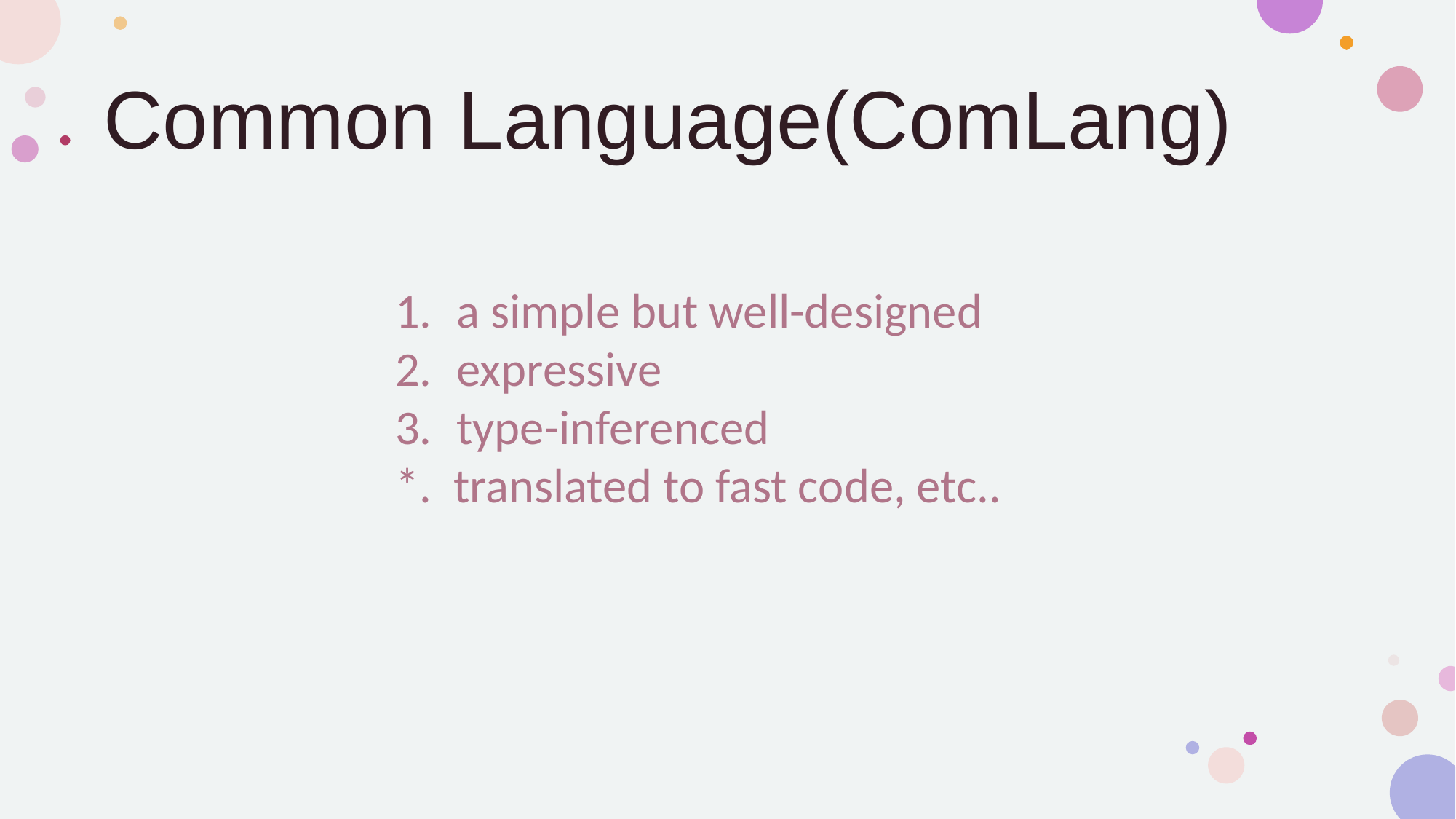

# Common Language(ComLang)
a simple but well-designed
expressive
type-inferenced
*.  translated to fast code, etc..